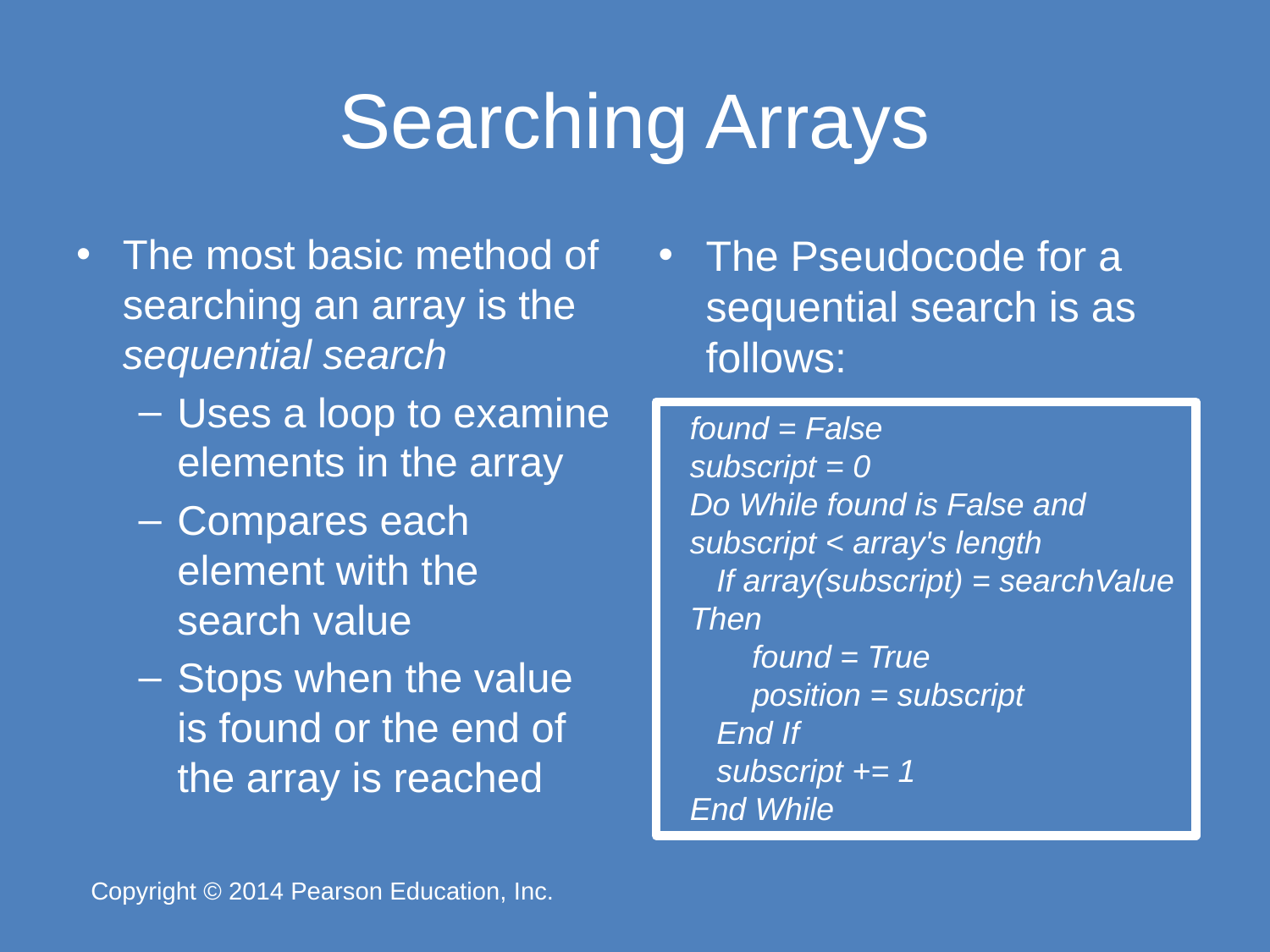

# Searching Arrays
The most basic method of searching an array is the sequential search
Uses a loop to examine elements in the array
Compares each element with the search value
Stops when the value is found or the end of the array is reached

The Pseudocode for a sequential search is as follows:

found = False
subscript = 0
Do While found is False and
subscript < array's length
   If array(subscript) = searchValue Then
       found = True
       position = subscript
   End If
   subscript += 1
End While